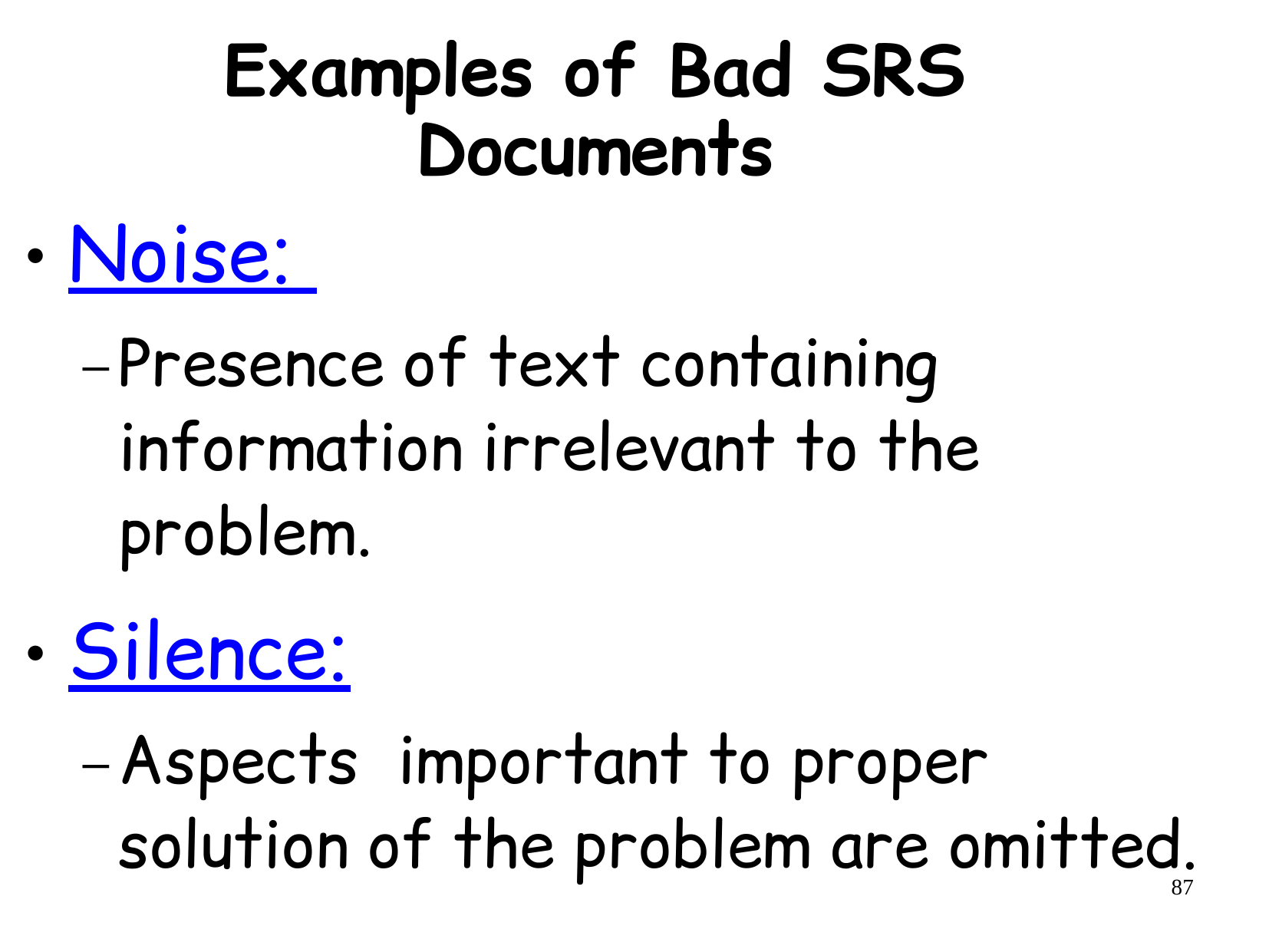

# Examples of Bad SRS Documents
Noise:
Presence of text containing information irrelevant to the problem.
Silence:
Aspects  important to proper solution of the problem are omitted.